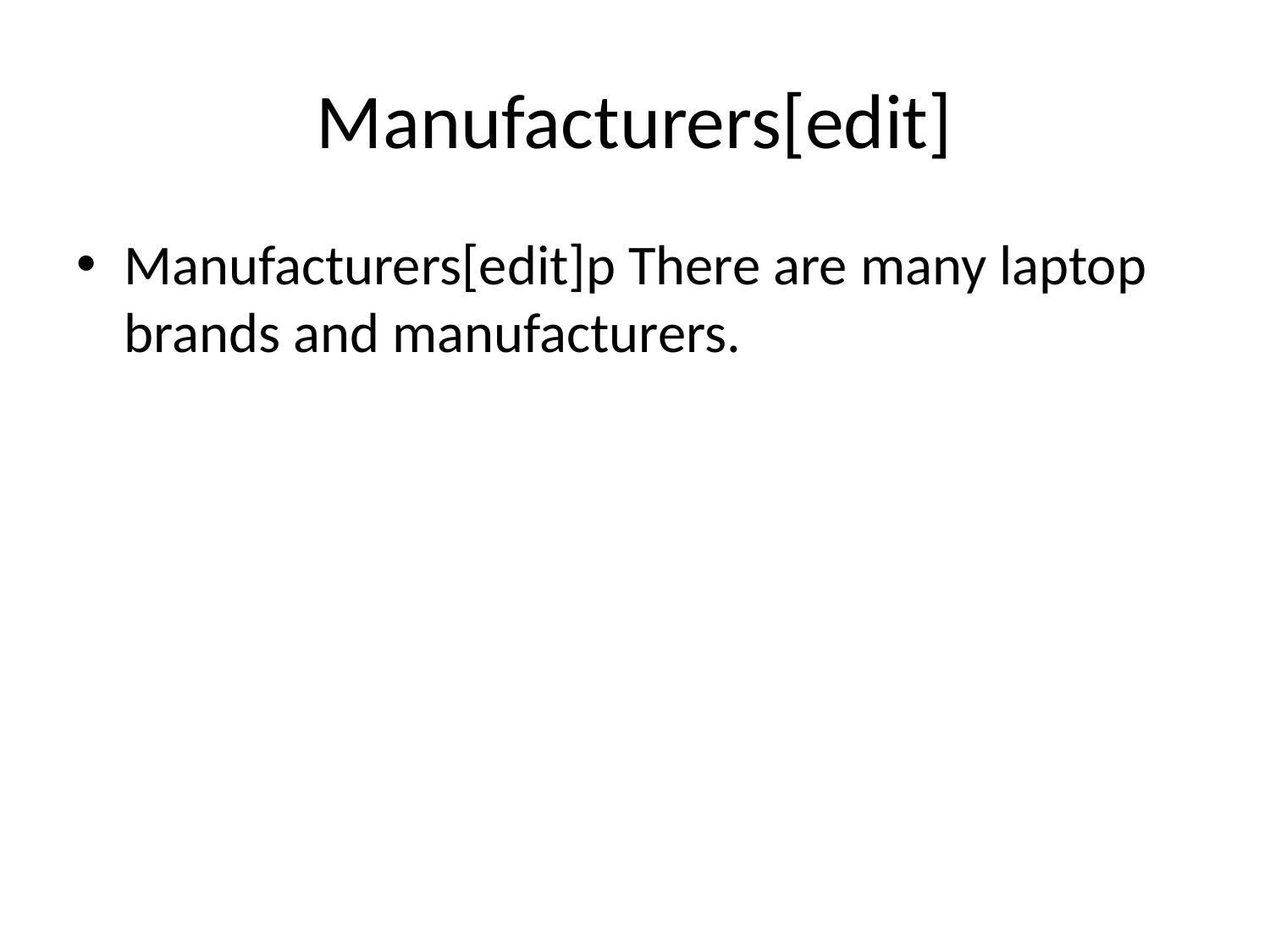

# Manufacturers[edit]
Manufacturers[edit]p There are many laptop brands and manufacturers.